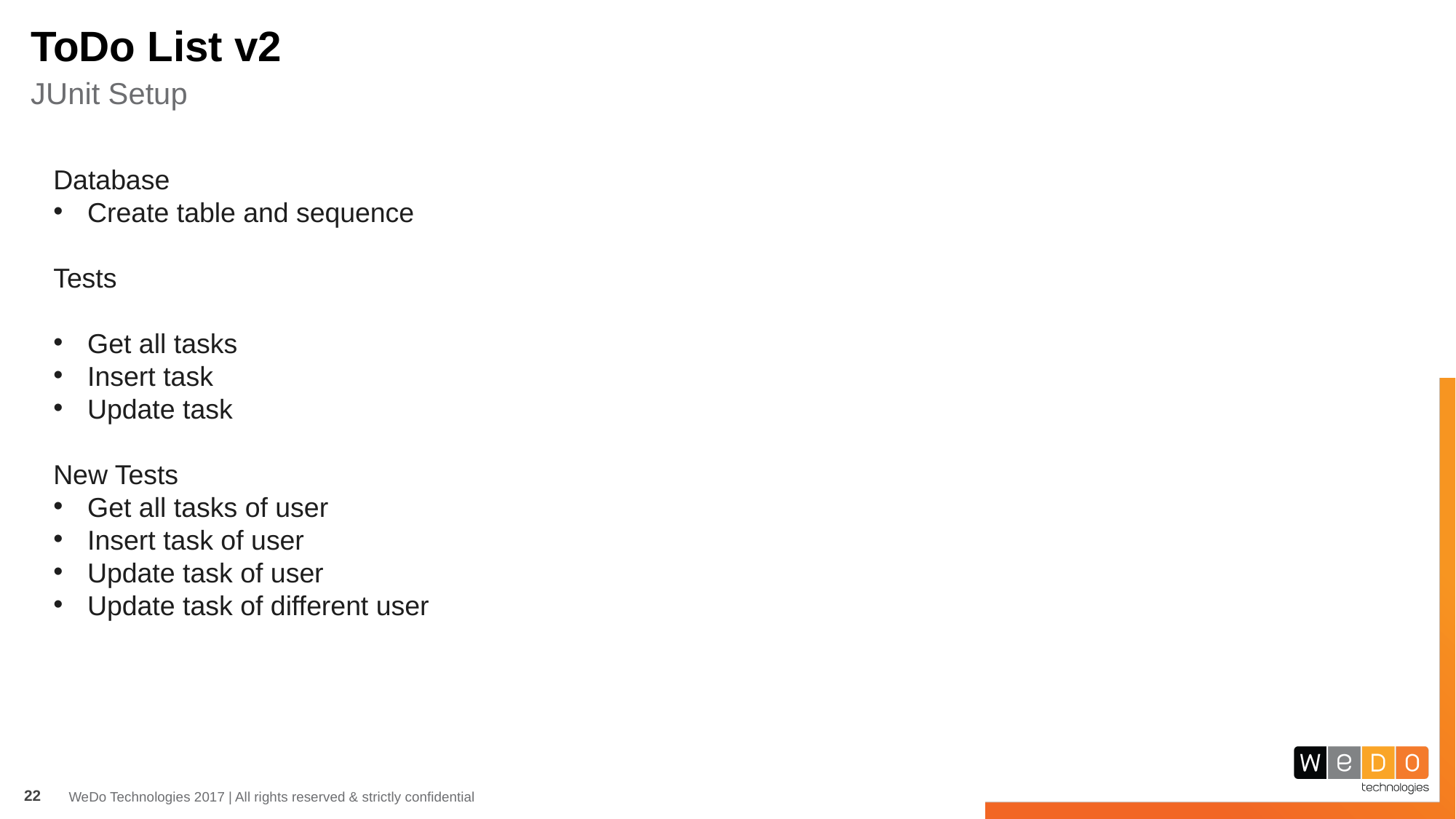

# ToDo List v2
JUnit Setup
Database
Create table and sequence

Tests

Get all tasks
Insert task
Update task

New Tests
Get all tasks of user
Insert task of user
Update task of user
Update task of different user